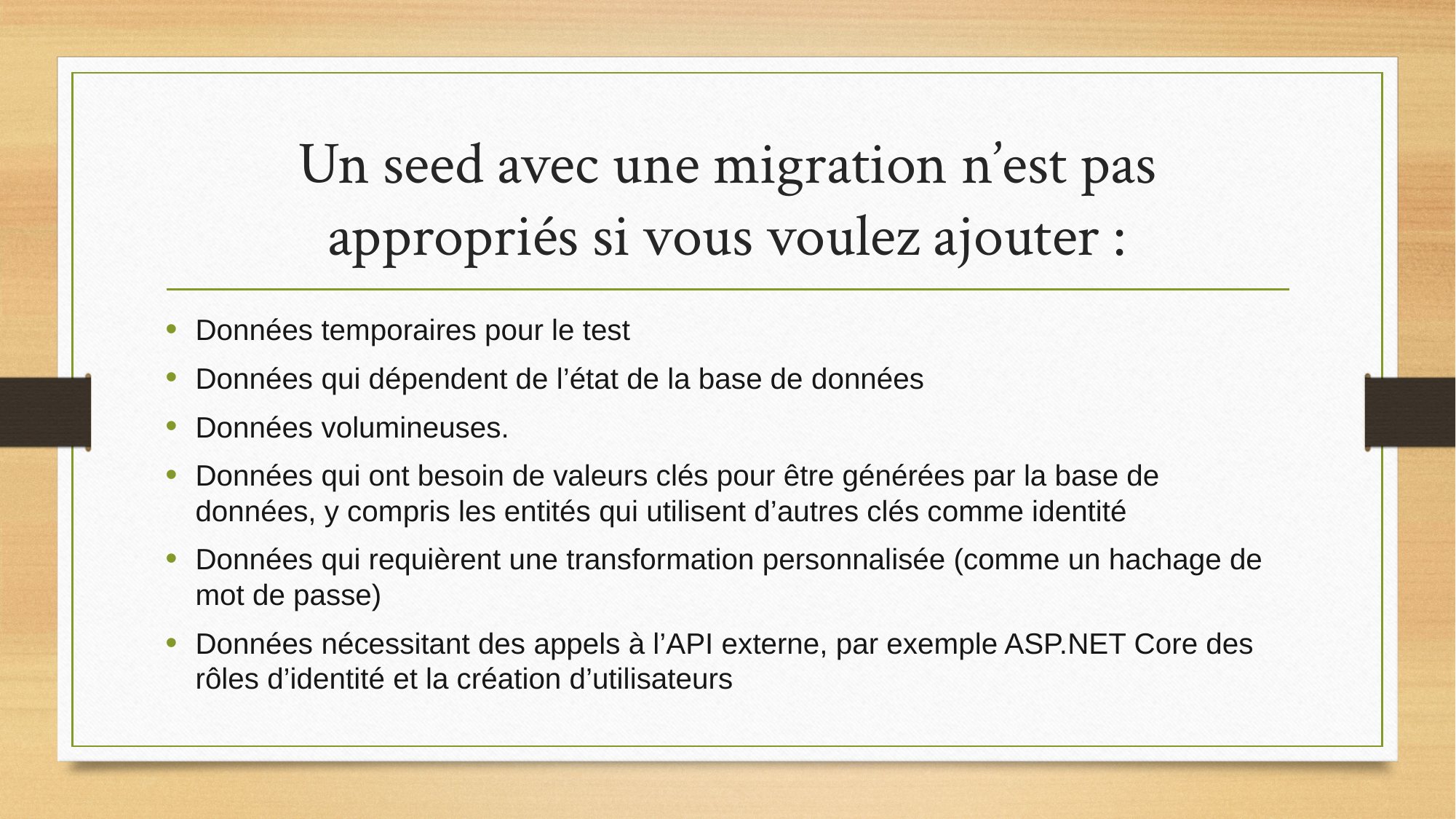

# Un seed avec une migration n’est pas appropriés si vous voulez ajouter :
Données temporaires pour le test
Données qui dépendent de l’état de la base de données
Données volumineuses.
Données qui ont besoin de valeurs clés pour être générées par la base de données, y compris les entités qui utilisent d’autres clés comme identité
Données qui requièrent une transformation personnalisée (comme un hachage de mot de passe)
Données nécessitant des appels à l’API externe, par exemple ASP.NET Core des rôles d’identité et la création d’utilisateurs